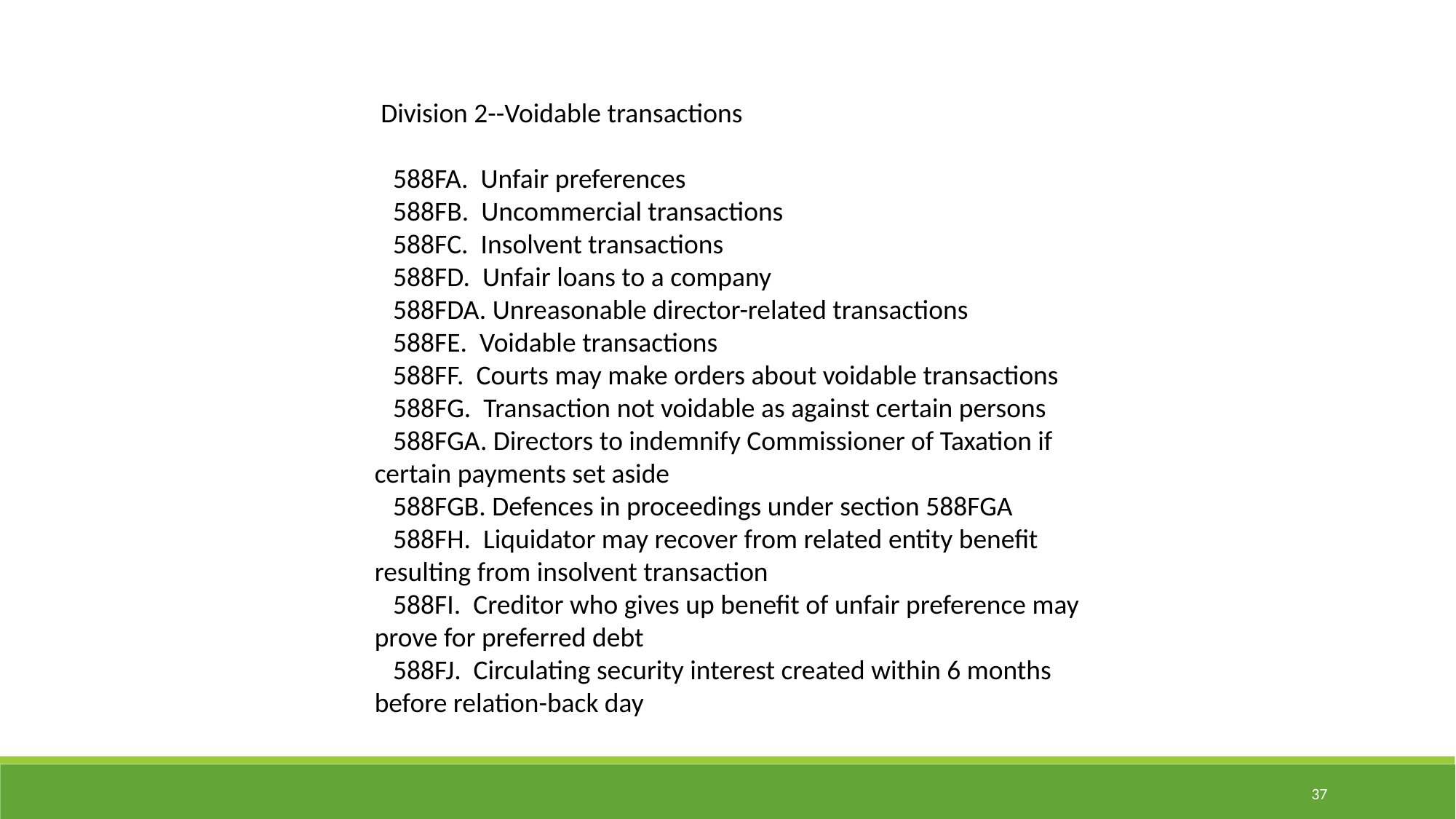

Division 2--Voidable transactions

   588FA.  Unfair preferences
   588FB.  Uncommercial transactions
   588FC.  Insolvent transactions
   588FD.  Unfair loans to a company
   588FDA. Unreasonable director-related transactions
   588FE.  Voidable transactions
   588FF.  Courts may make orders about voidable transactions
   588FG.  Transaction not voidable as against certain persons
   588FGA. Directors to indemnify Commissioner of Taxation if certain payments set aside
   588FGB. Defences in proceedings under section 588FGA
   588FH.  Liquidator may recover from related entity benefit resulting from insolvent transaction
   588FI.  Creditor who gives up benefit of unfair preference may prove for preferred debt
   588FJ.  Circulating security interest created within 6 months before relation-back day
37